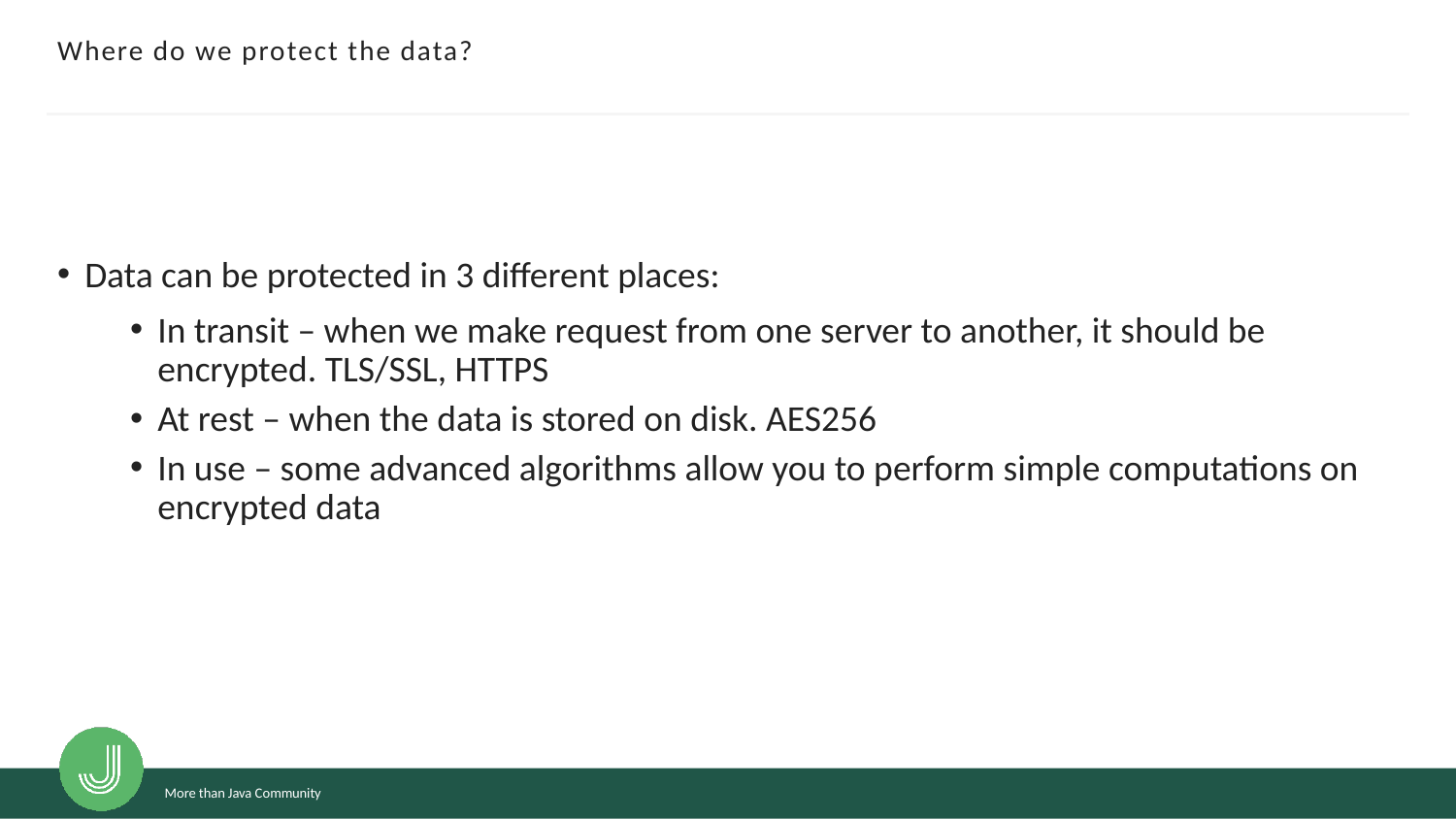

# Where do we protect the data?
Data can be protected in 3 different places:
In transit – when we make request from one server to another, it should be encrypted. TLS/SSL, HTTPS
At rest – when the data is stored on disk. AES256
In use – some advanced algorithms allow you to perform simple computations on encrypted data